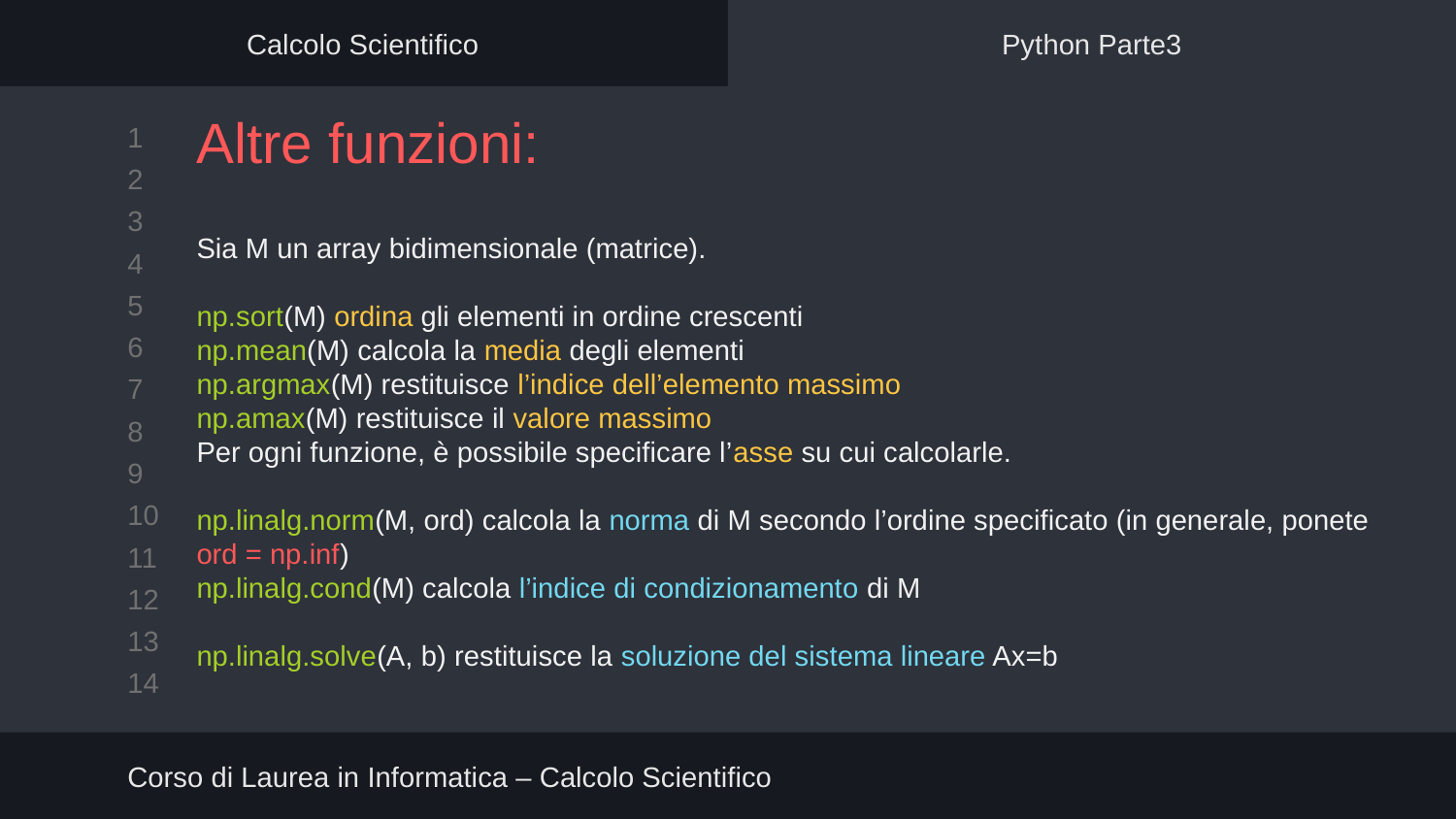

Calcolo Scientifico
Python Parte3
# Altre funzioni:
Sia M un array bidimensionale (matrice).

np.sort(M) ordina gli elementi in ordine crescenti
np.mean(M) calcola la media degli elementi
np.argmax(M) restituisce l’indice dell’elemento massimo
np.amax(M) restituisce il valore massimo
Per ogni funzione, è possibile specificare l’asse su cui calcolarle.

np.linalg.norm(M, ord) calcola la norma di M secondo l’ordine specificato (in generale, ponete ord = np.inf)
np.linalg.cond(M) calcola l’indice di condizionamento di M

np.linalg.solve(A, b) restituisce la soluzione del sistema lineare Ax=b
Corso di Laurea in Informatica – Calcolo Scientifico